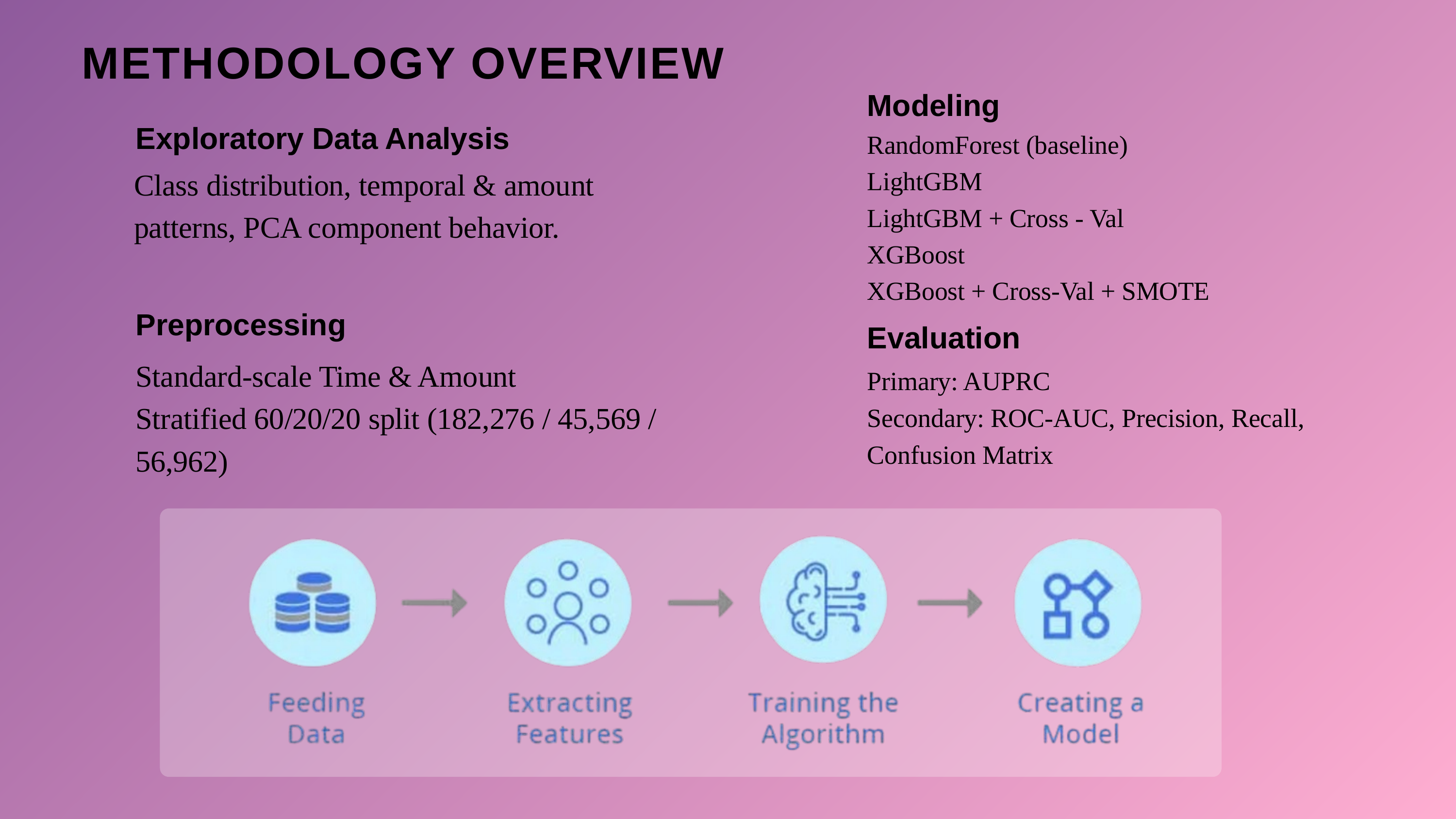

METHODOLOGY OVERVIEW
Modeling
Exploratory Data Analysis
RandomForest (baseline)
LightGBM
LightGBM + Cross - Val
XGBoost
XGBoost + Cross‑Val + SMOTE

Class distribution, temporal & amount patterns, PCA component behavior.
Preprocessing
Evaluation
Standard‑scale Time & Amount
Stratified 60/20/20 split (182,276 / 45,569 / 56,962)
Primary: AUPRC
Secondary: ROC‑AUC, Precision, Recall, Confusion Matrix